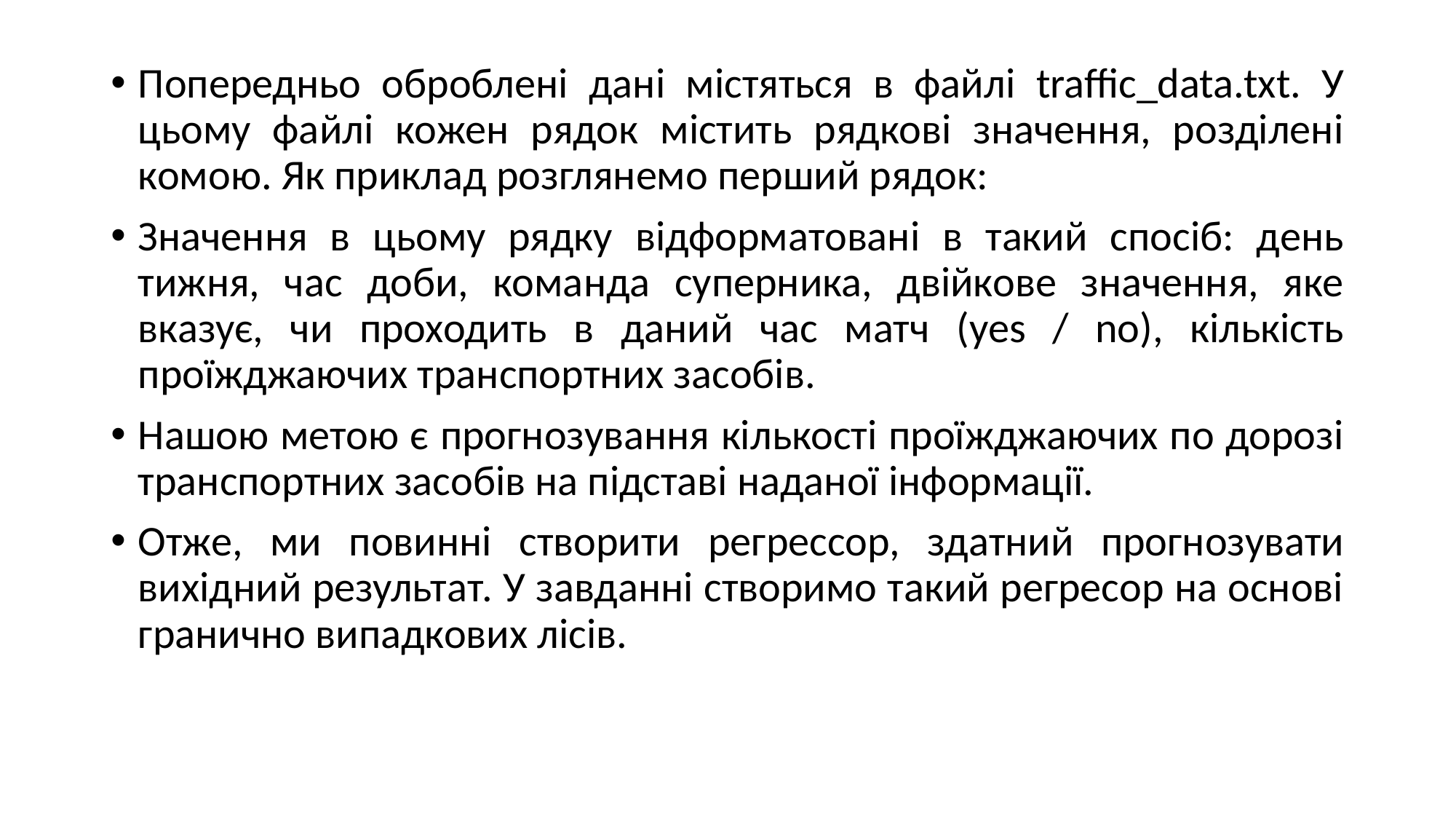

Попередньо оброблені дані містяться в файлі traffic_data.txt. У цьому файлі кожен рядок містить рядкові значення, розділені комою. Як приклад розглянемо перший рядок:
Значення в цьому рядку відформатовані в такий спосіб: день тижня, час доби, команда суперника, двійкове значення, яке вказує, чи проходить в даний час матч (yes / no), кількість проїжджаючих транспортних засобів.
Нашою метою є прогнозування кількості проїжджаючих по дорозі транспортних засобів на підставі наданої інформації.
Отже, ми повинні створити peгpeccop, здатний прогнозувати вихідний результат. У завданні створимо такий регресор на основі гранично випадкових лісів.